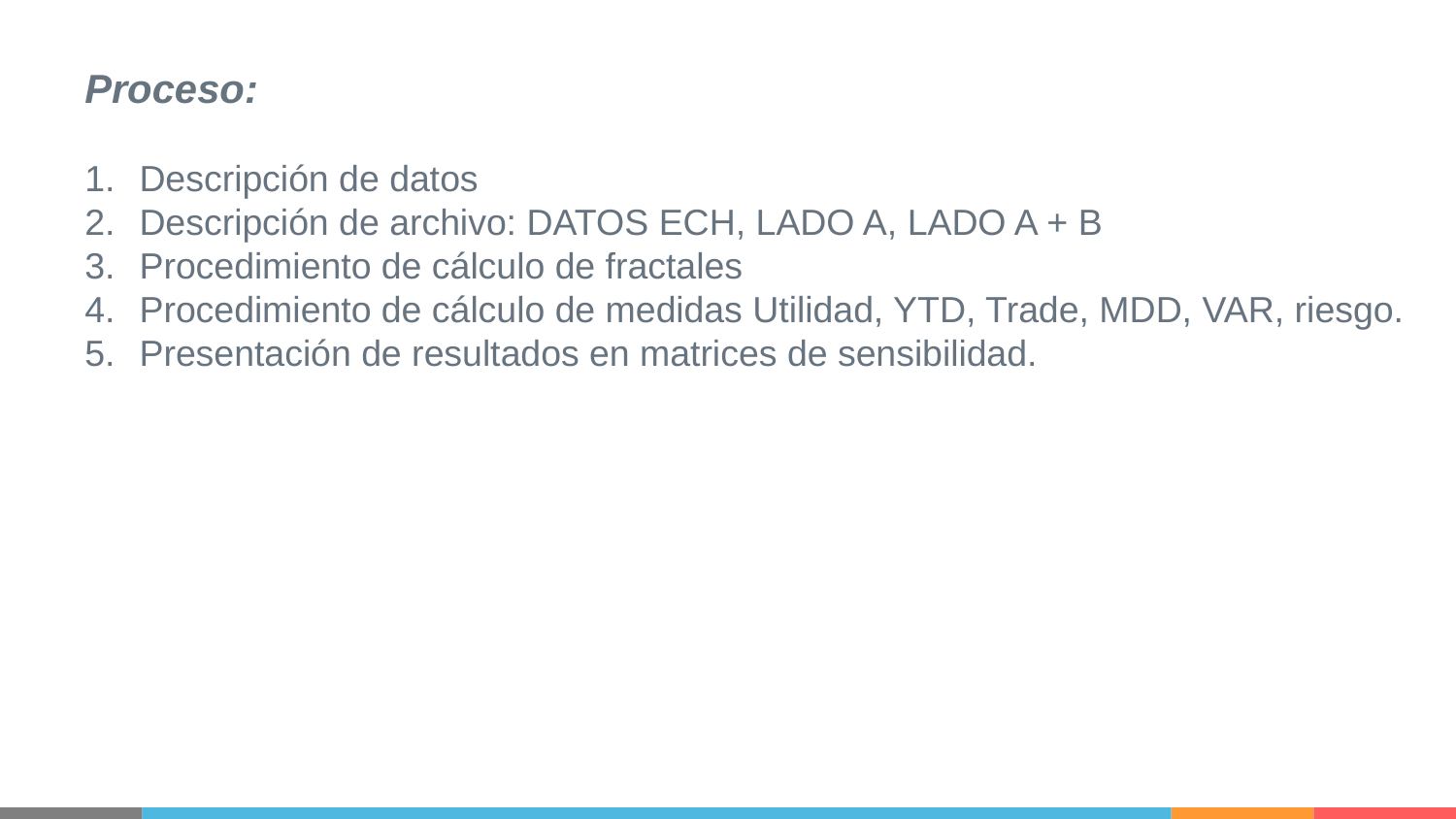

Proceso:

Descripción de datos
Descripción de archivo: DATOS ECH, LADO A, LADO A + B
Procedimiento de cálculo de fractales
Procedimiento de cálculo de medidas Utilidad, YTD, Trade, MDD, VAR, riesgo.
Presentación de resultados en matrices de sensibilidad.